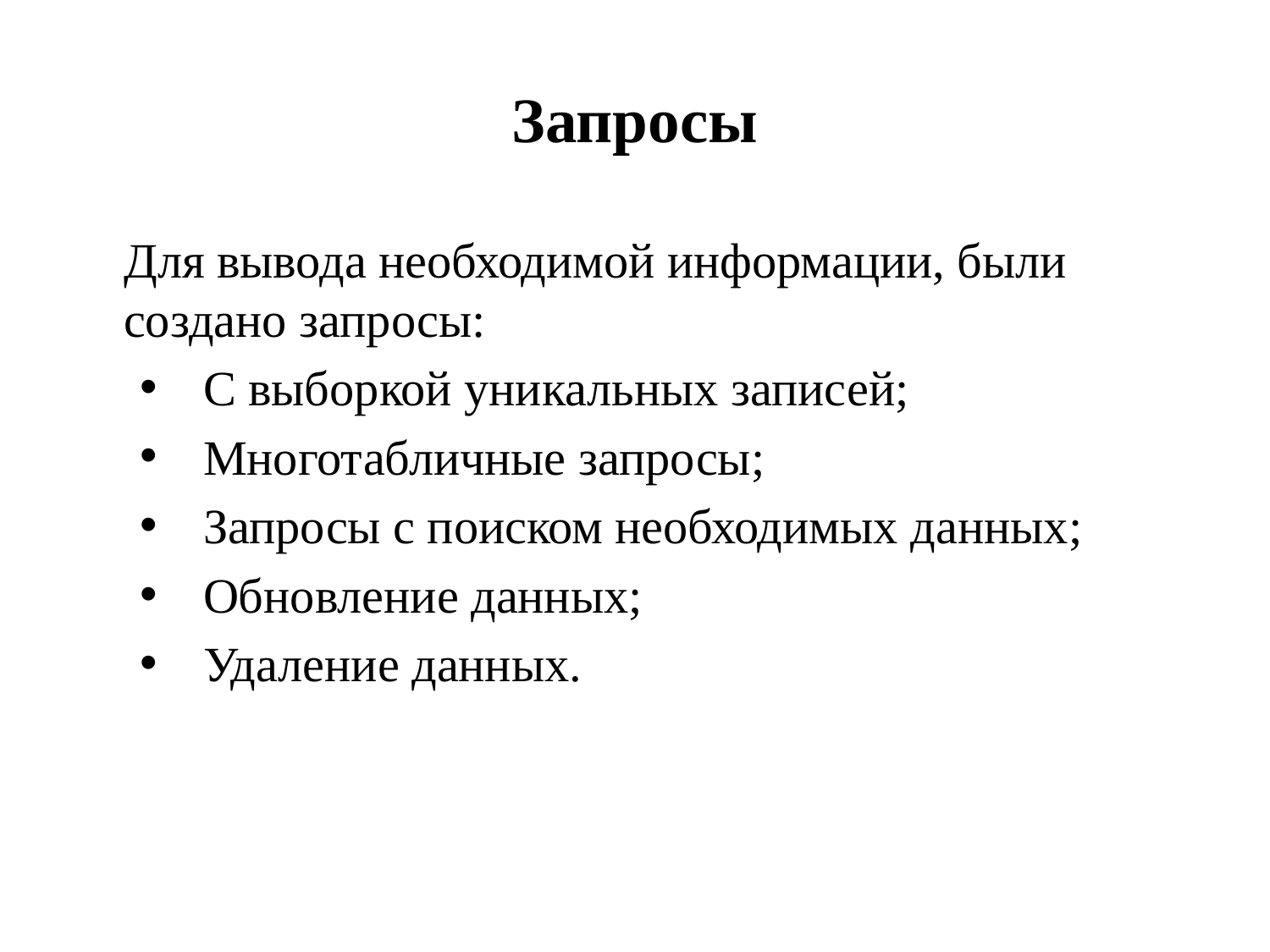

# Запросы
	Для вывода необходимой информации, были создано запросы:
С выборкой уникальных записей;
Многотабличные запросы;
Запросы с поиском необходимых данных;
Обновление данных;
Удаление данных.